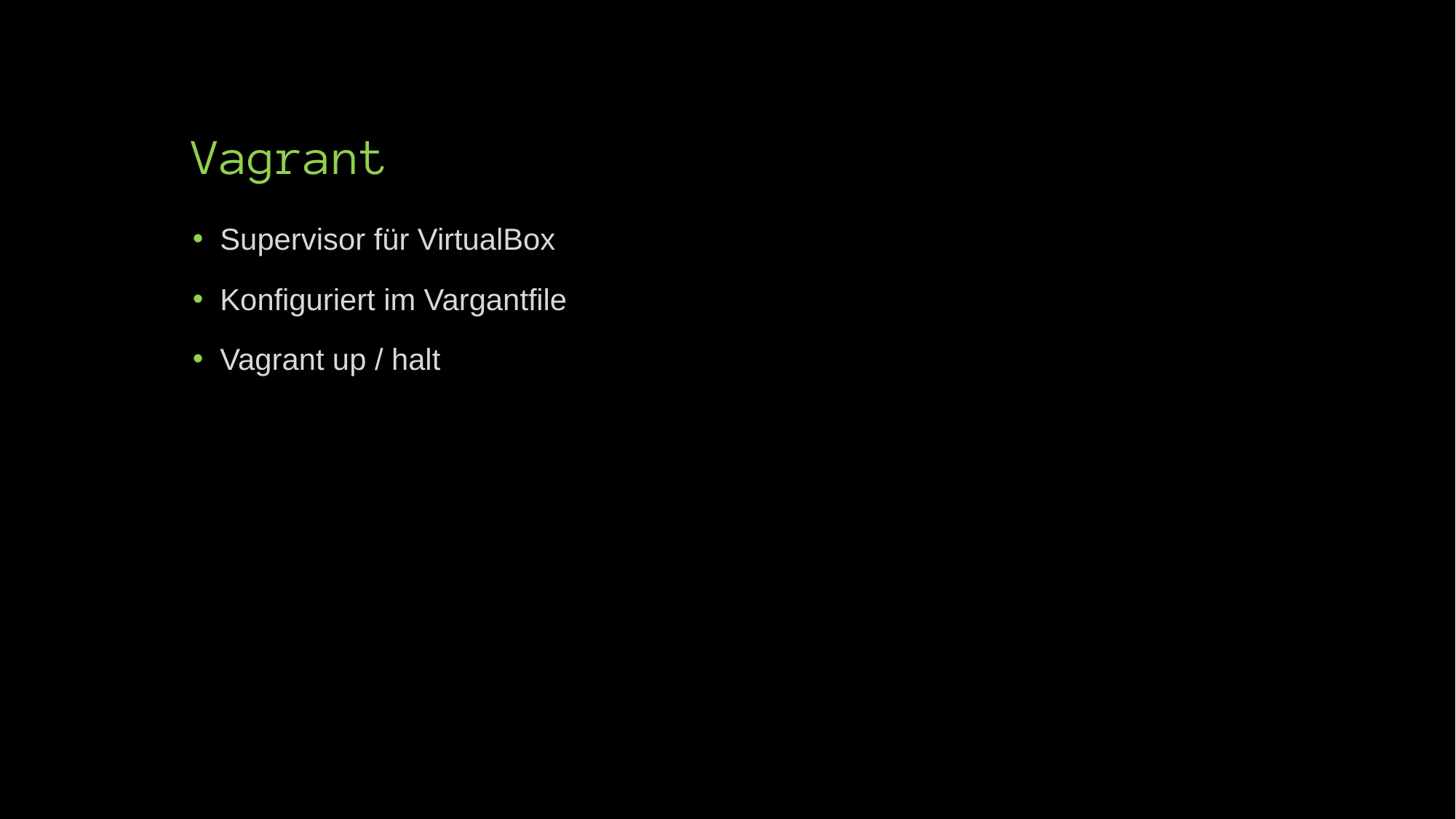

# Vagrant
Supervisor für VirtualBox
Konfiguriert im Vargantfile
Vagrant up / halt